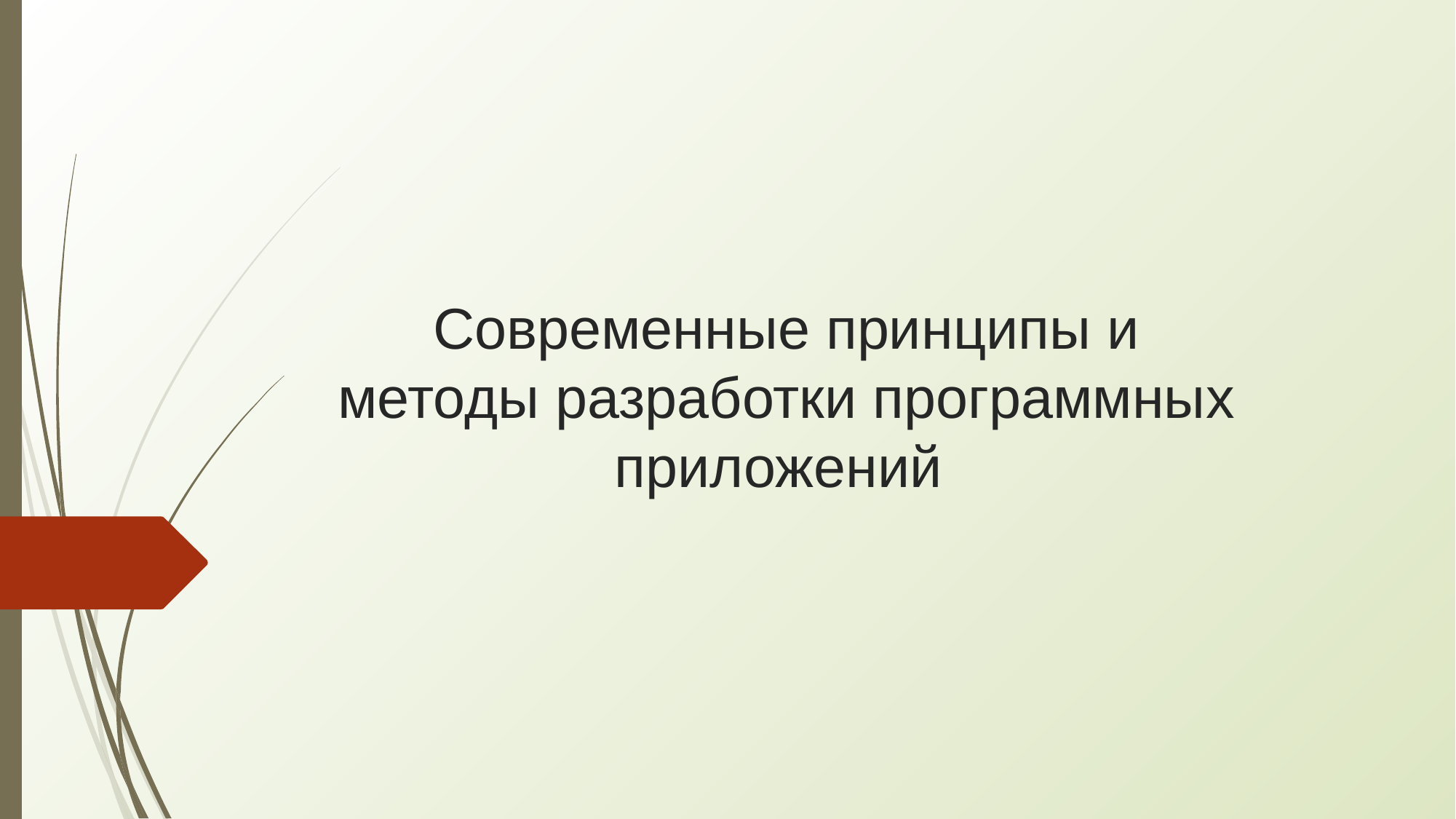

# Современные принципы и методы разработки программных приложений